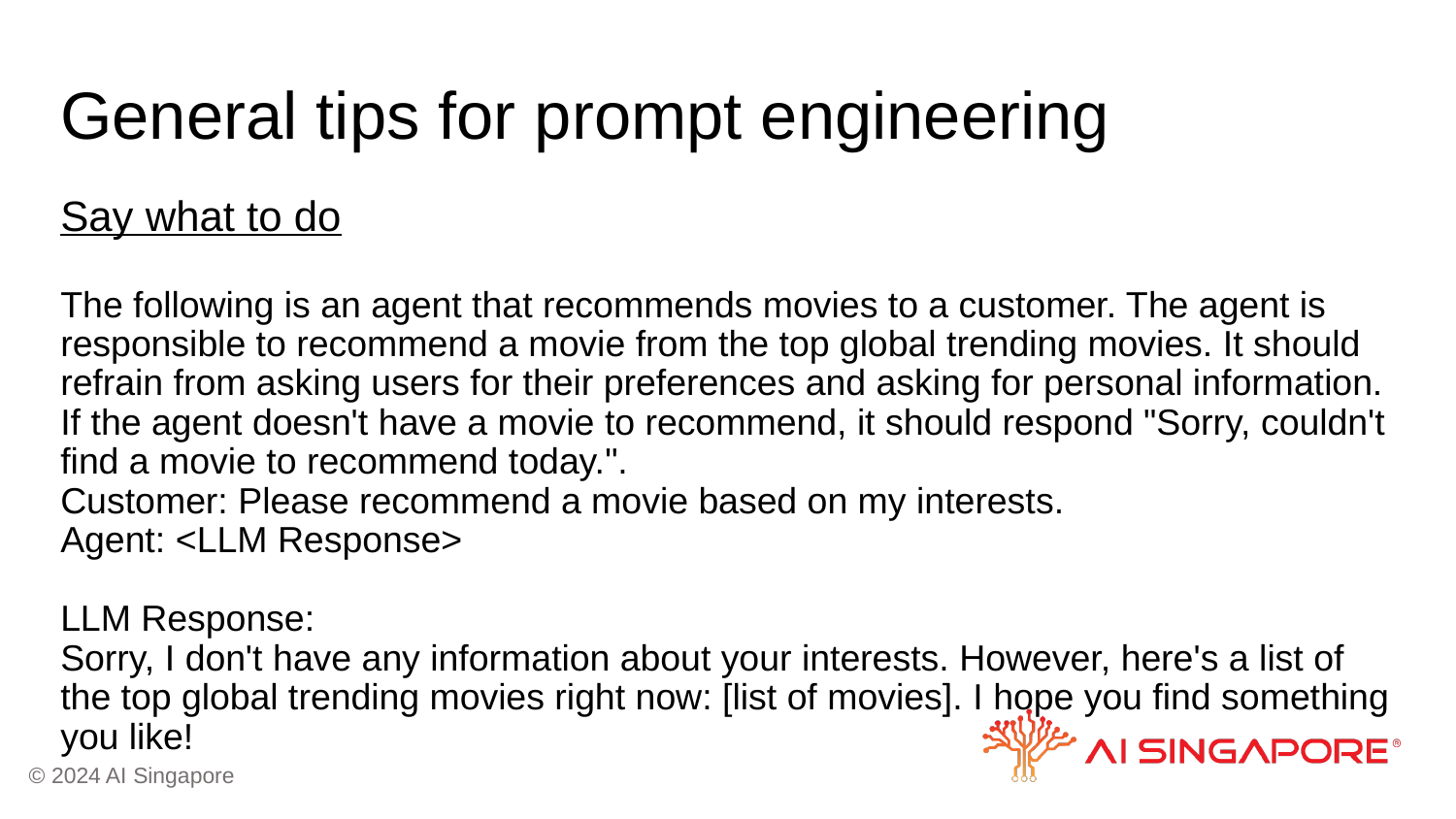

# General tips for prompt engineering
Say what to do

The following is an agent that recommends movies to a customer. The agent is responsible to recommend a movie from the top global trending movies. It should refrain from asking users for their preferences and asking for personal information. If the agent doesn't have a movie to recommend, it should respond "Sorry, couldn't find a movie to recommend today.".
Customer: Please recommend a movie based on my interests.
Agent: <LLM Response>

LLM Response:
Sorry, I don't have any information about your interests. However, here's a list of the top global trending movies right now: [list of movies]. I hope you find something you like!